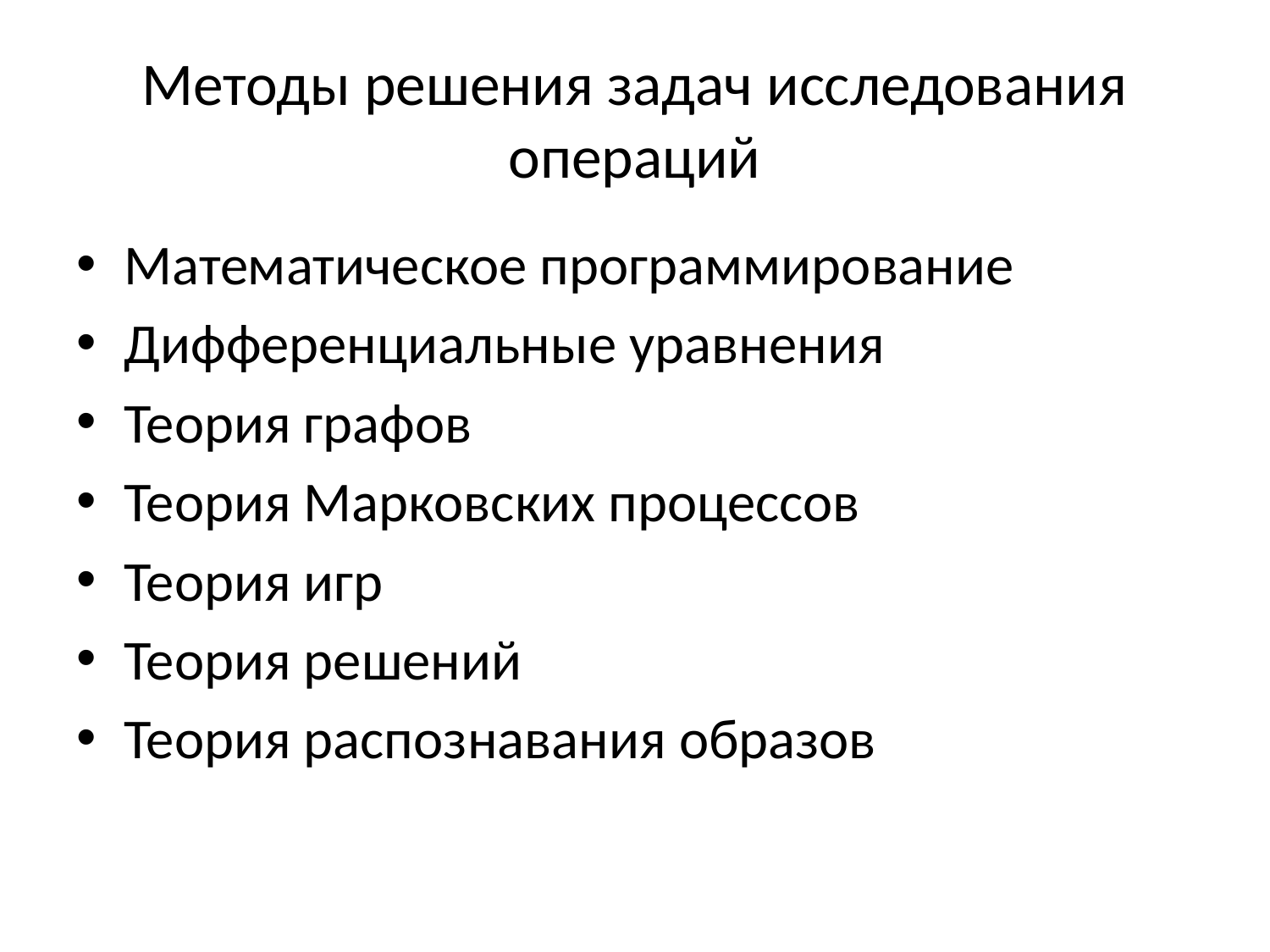

# Методы решения задач исследования операций
Математическое программирование
Дифференциальные уравнения
Теория графов
Теория Марковских процессов
Теория игр
Теория решений
Теория распознавания образов